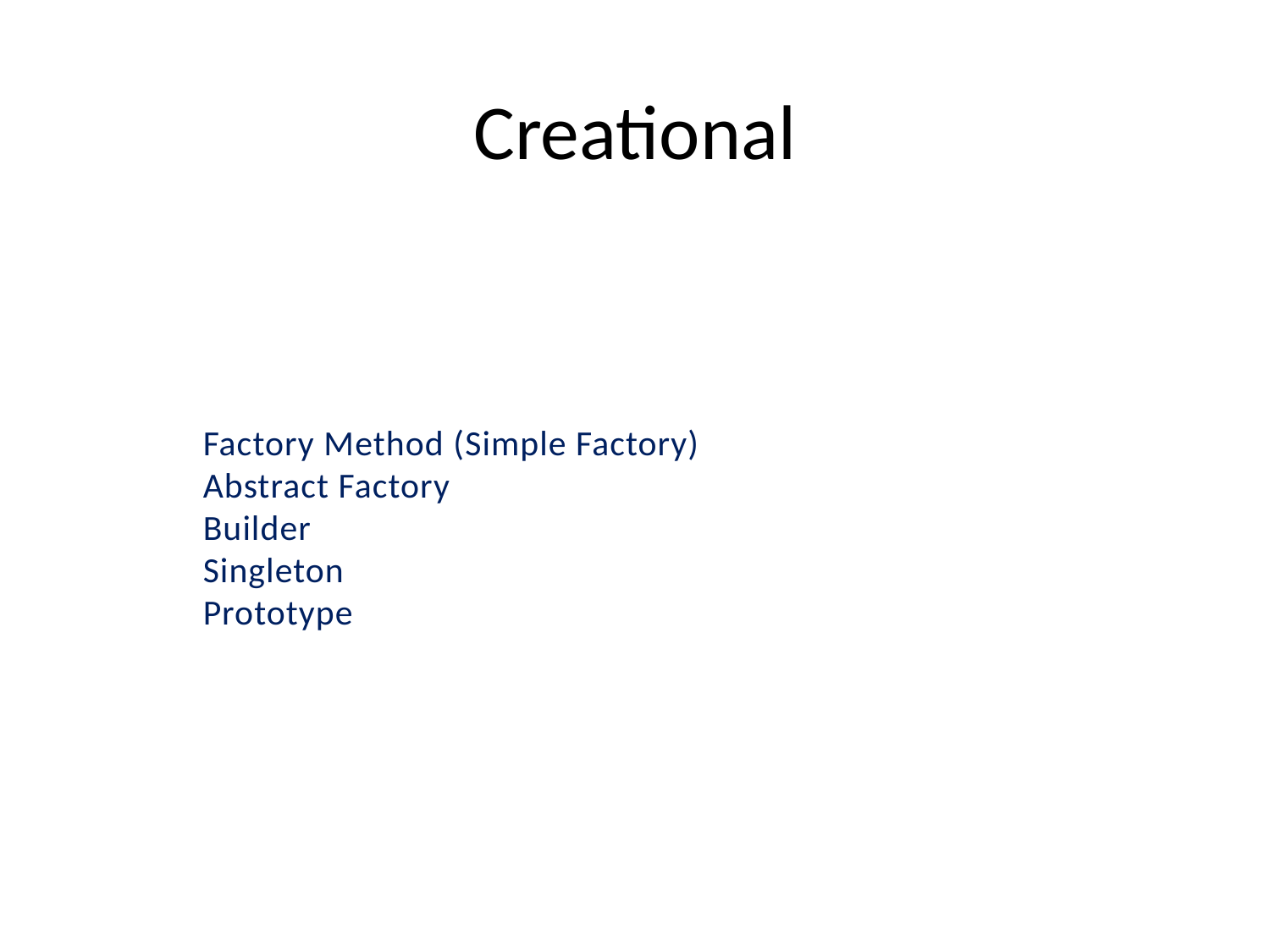

# Creational
   	Factory Method (Simple Factory)
	Abstract Factory
	Builder
	Singleton
	Prototype